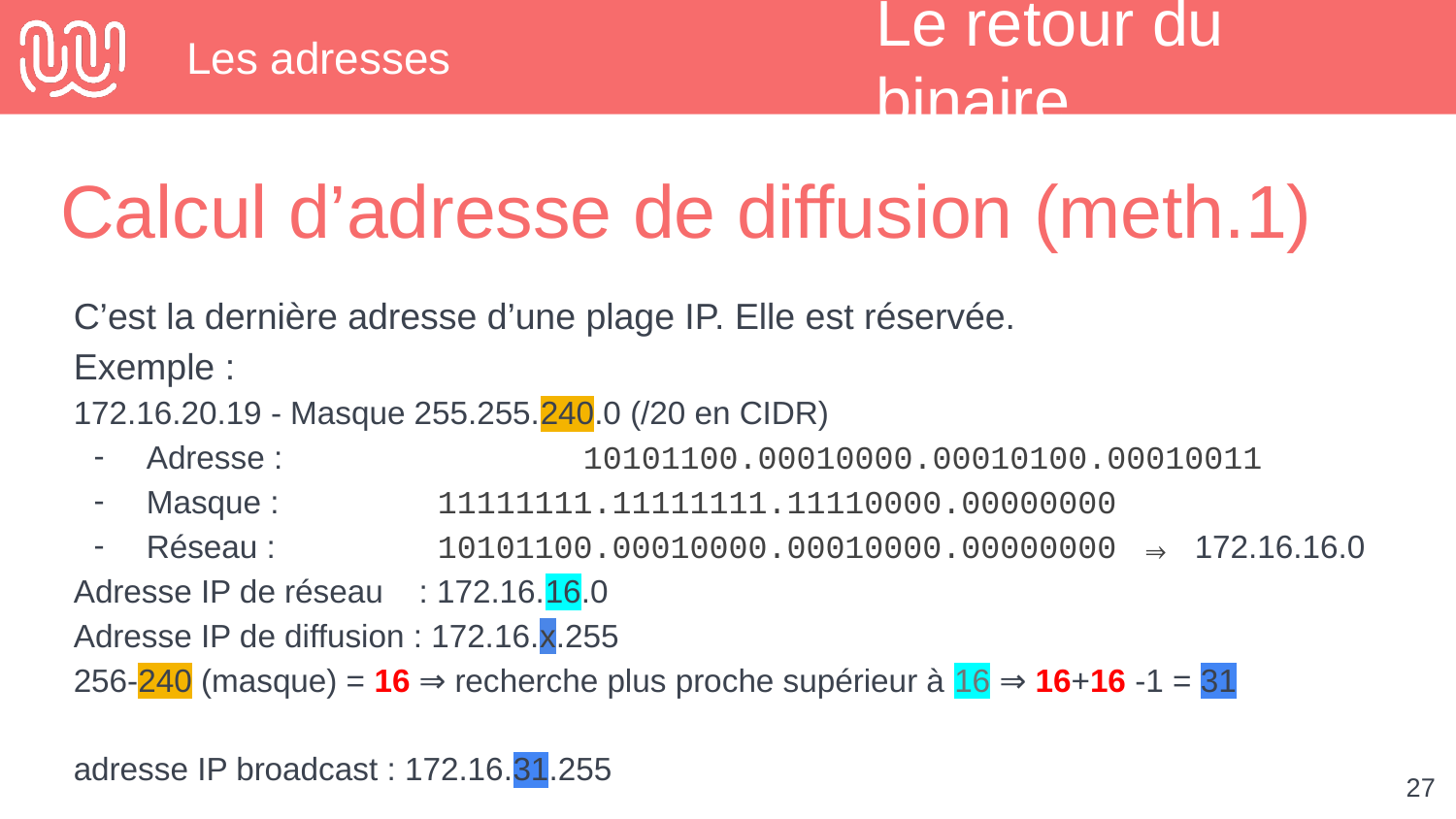

# Les adresses
Le retour du binaire
Calcul d’adresse de diffusion (meth.1)
C’est la dernière adresse d’une plage IP. Elle est réservée.
Exemple :
172.16.20.19 - Masque 255.255.240.0 (/20 en CIDR)
Adresse : 		10101100.00010000.00010100.00010011
Masque : 		11111111.11111111.11110000.00000000
Réseau : 		10101100.00010000.00010000.00000000 ⇒ 172.16.16.0
Adresse IP de réseau    : 172.16.16.0
Adresse IP de diffusion : 172.16.x.255
256-240 (masque) = 16 ⇒ recherche plus proche supérieur à 16 ⇒ 16+16 -1 = 31

adresse IP broadcast : 172.16.31.255
27